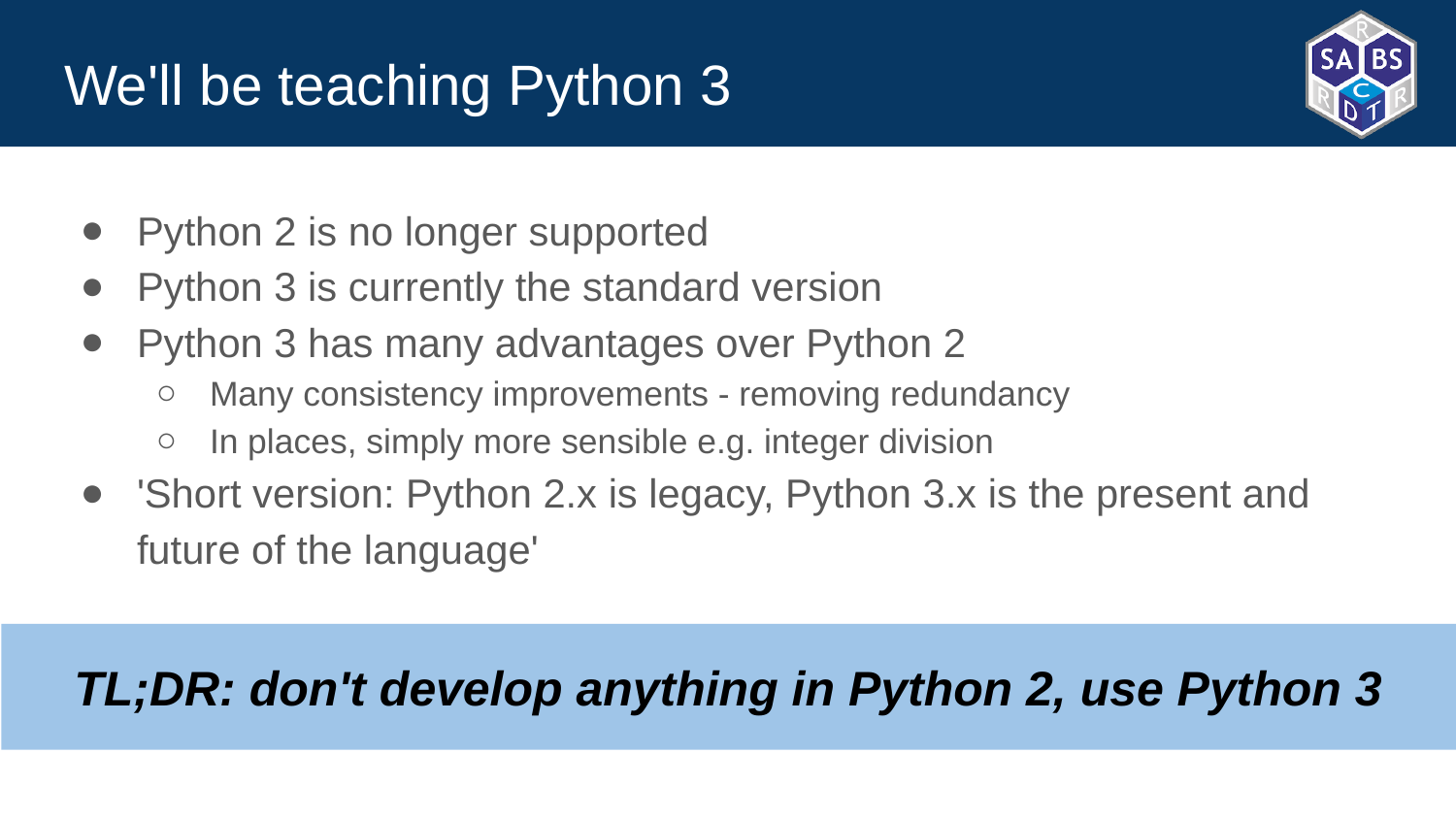

# We'll be teaching Python 3
Python 2 is no longer supported
Python 3 is currently the standard version
Python 3 has many advantages over Python 2
Many consistency improvements - removing redundancy
In places, simply more sensible e.g. integer division
'Short version: Python 2.x is legacy, Python 3.x is the present and future of the language'
TL;DR: don't develop anything in Python 2, use Python 3